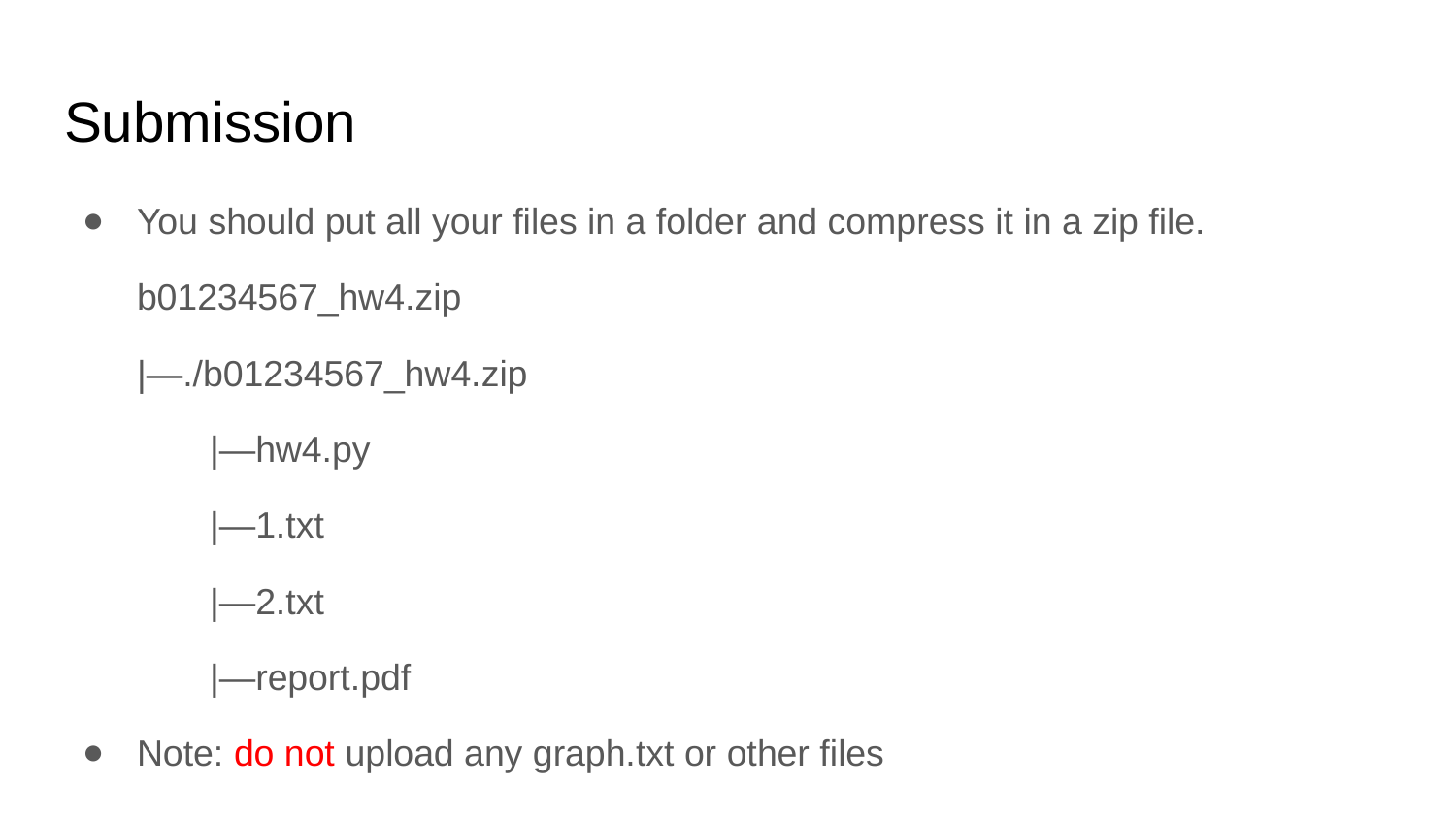

# Submission
You should put all your files in a folder and compress it in a zip file.
b01234567_hw4.zip
|—./b01234567_hw4.zip
	|—hw4.py
	|—1.txt
	|—2.txt
	|—report.pdf
Note: do not upload any graph.txt or other files